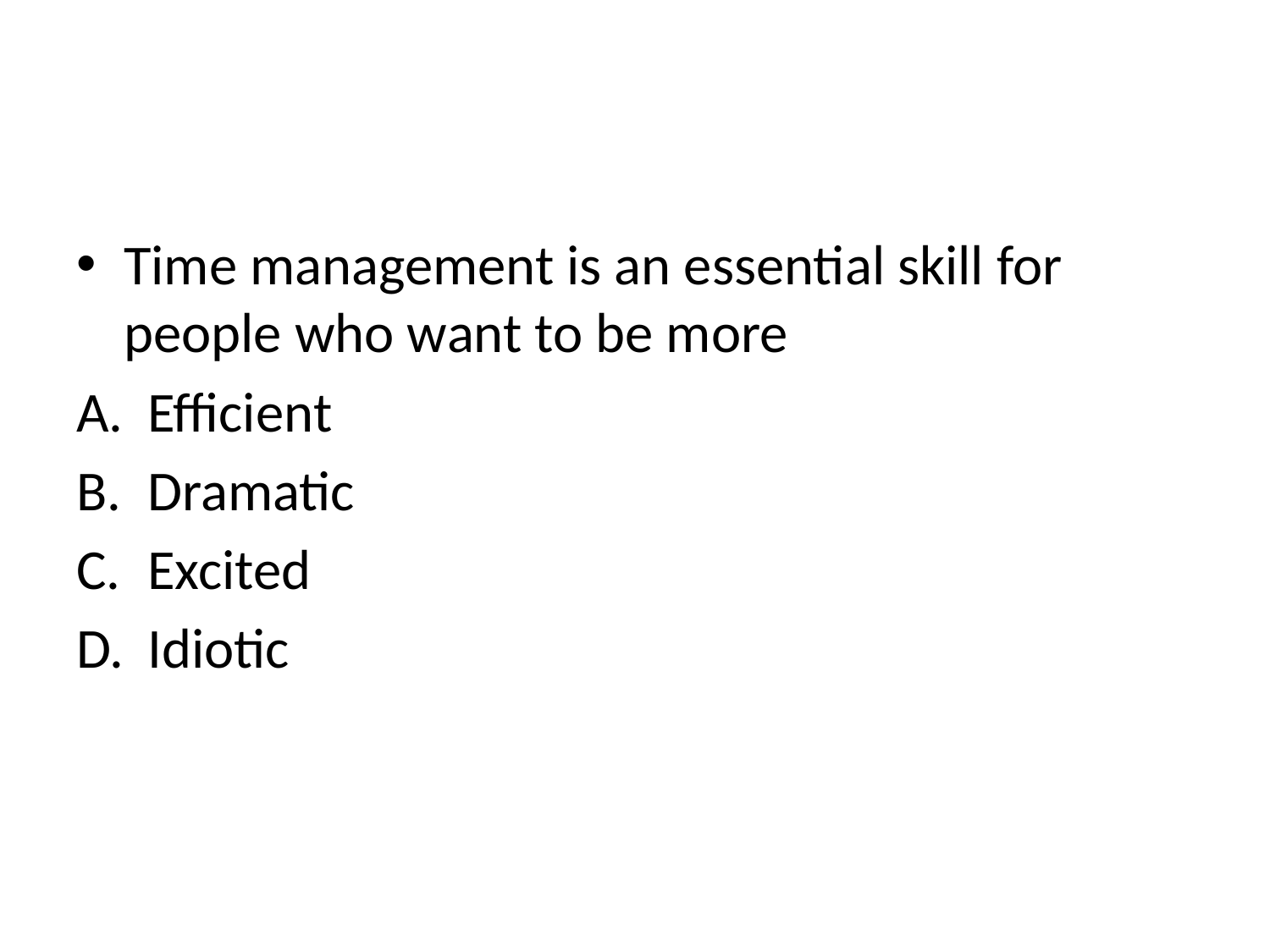

#
Time management is an essential skill for people who want to be more
Efficient
Dramatic
Excited
Idiotic